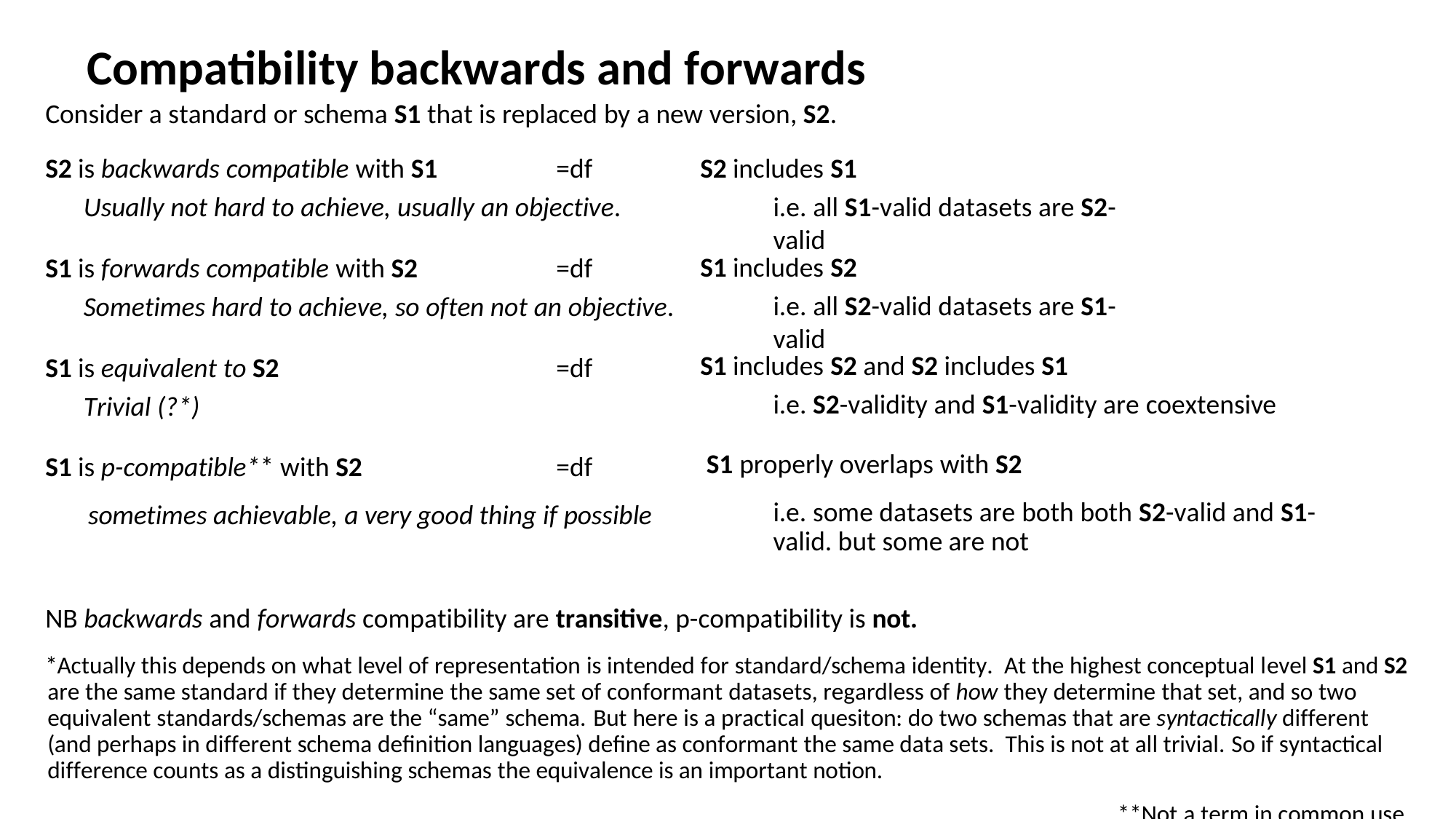

# Compatibility backwards and forwards
Consider a standard or schema S1 that is replaced by a new version, S2.
S2 is backwards compatible with S1	=df
Usually not hard to achieve, usually an objective.

S1 is forwards compatible with S2	=df
Sometimes hard to achieve, so often not an objective.

S1 is equivalent to S2	=df
Trivial (?*)

S1 is p-compatible** with S2	=df
sometimes achievable, a very good thing if possible
S2 includes S1
i.e. all S1-valid datasets are S2-valid
S1 includes S2
i.e. all S2-valid datasets are S1-valid
S1 includes S2 and S2 includes S1
i.e. S2-validity and S1-validity are coextensive
S1 properly overlaps with S2
i.e. some datasets are both both S2-valid and S1-valid. but some are not
NB backwards and forwards compatibility are transitive, p-compatibility is not.
*Actually this depends on what level of representation is intended for standard/schema identity.  At the highest conceptual level S1 and S2 are the same standard if they determine the same set of conformant datasets, regardless of how they determine that set, and so two equivalent standards/schemas are the “same” schema.	But here is a practical quesiton: do two schemas that are syntactically different (and perhaps in different schema definition languages) define as conformant the same data sets.  This is not at all trivial. So if syntactical difference counts as a distinguishing schemas the equivalence is an important notion.
**Not a term in common use.